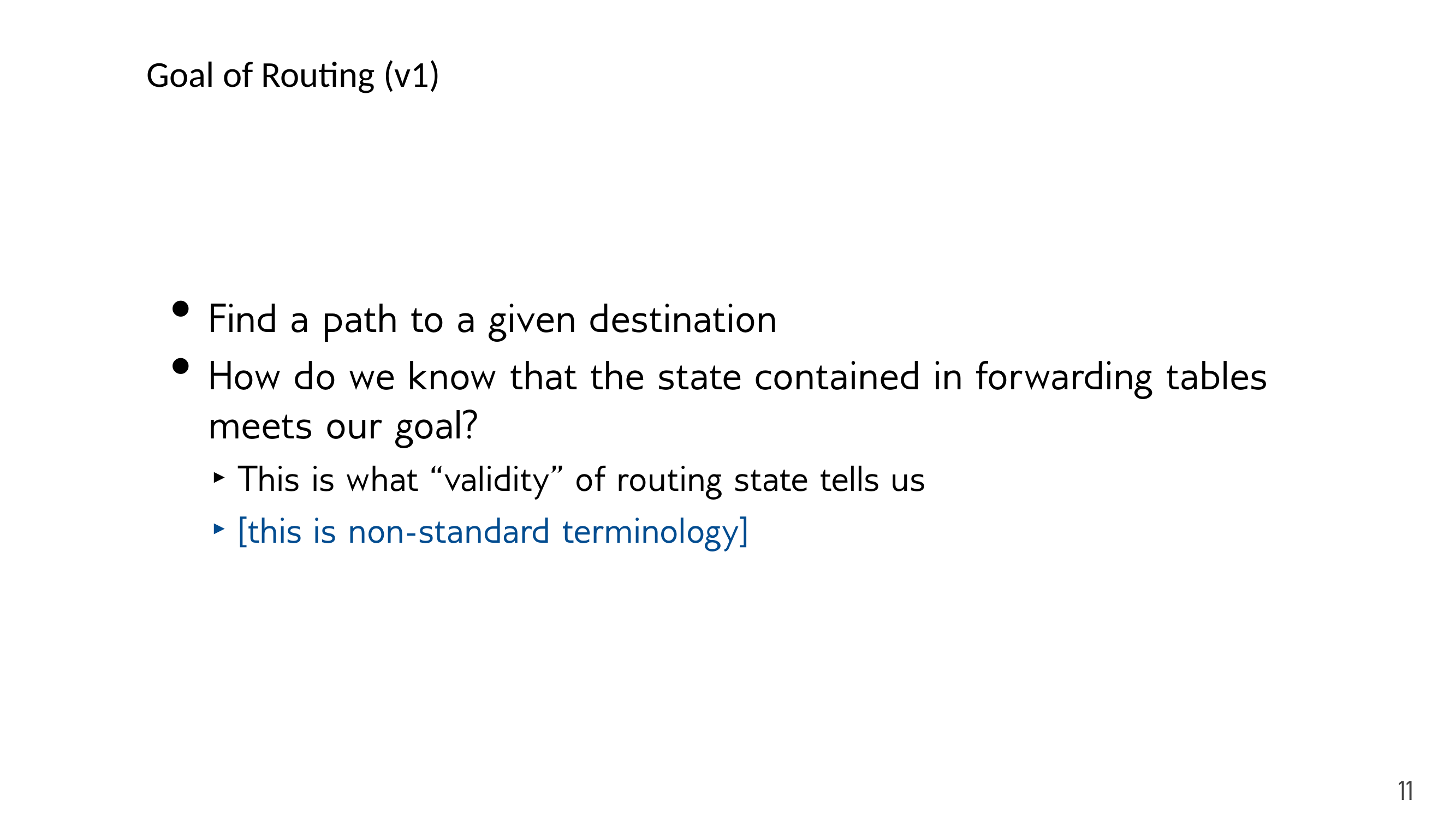

# Goal of Routing (v1)
Find a path to a given destination
How do we know that the state contained in forwarding tables meets our goal?
This is what “validity” of routing state tells us
[this is non-standard terminology]

11